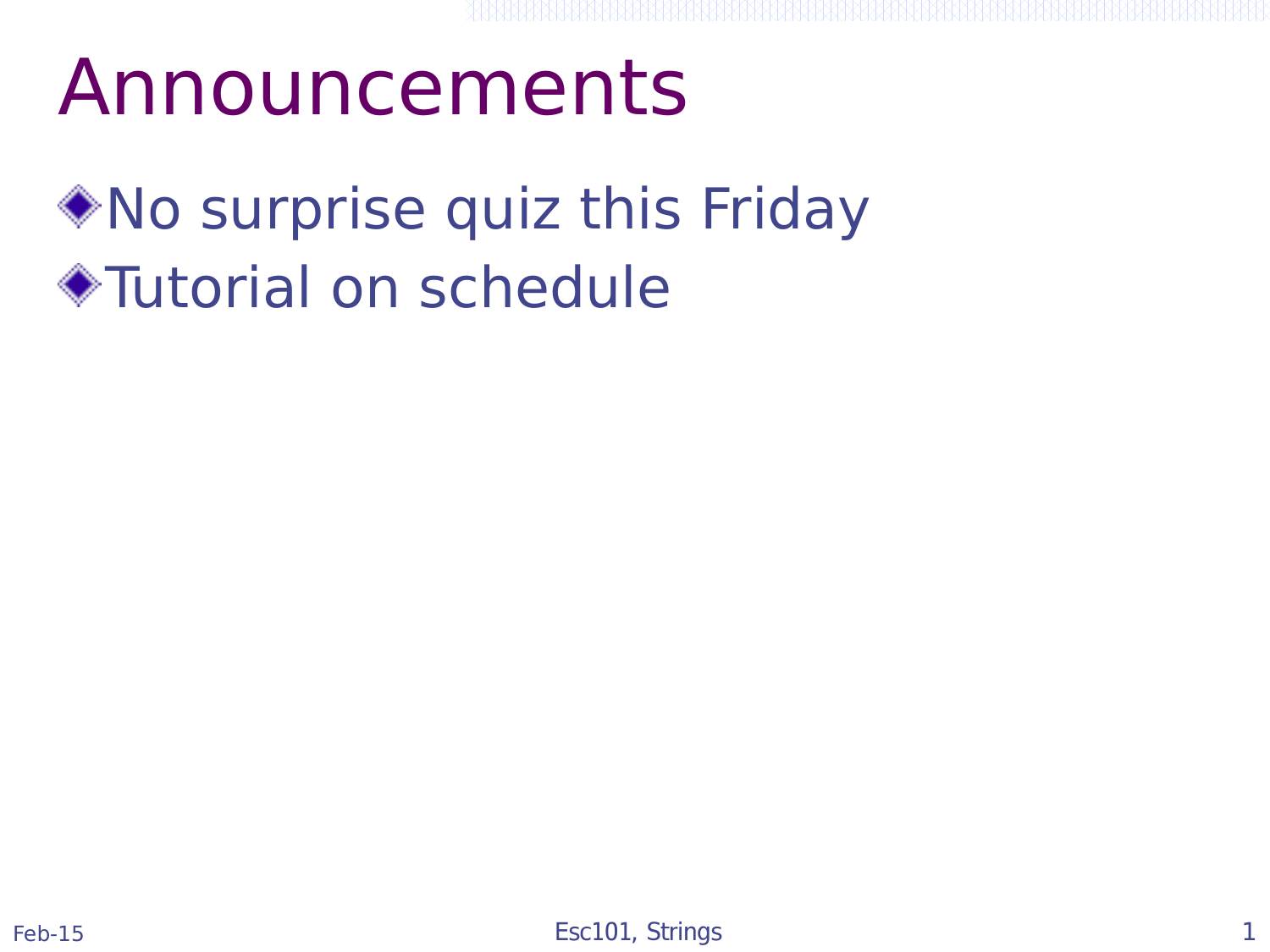

# Announcements
No surprise quiz this Friday
Tutorial on schedule
Feb-15
Esc101, Strings
1